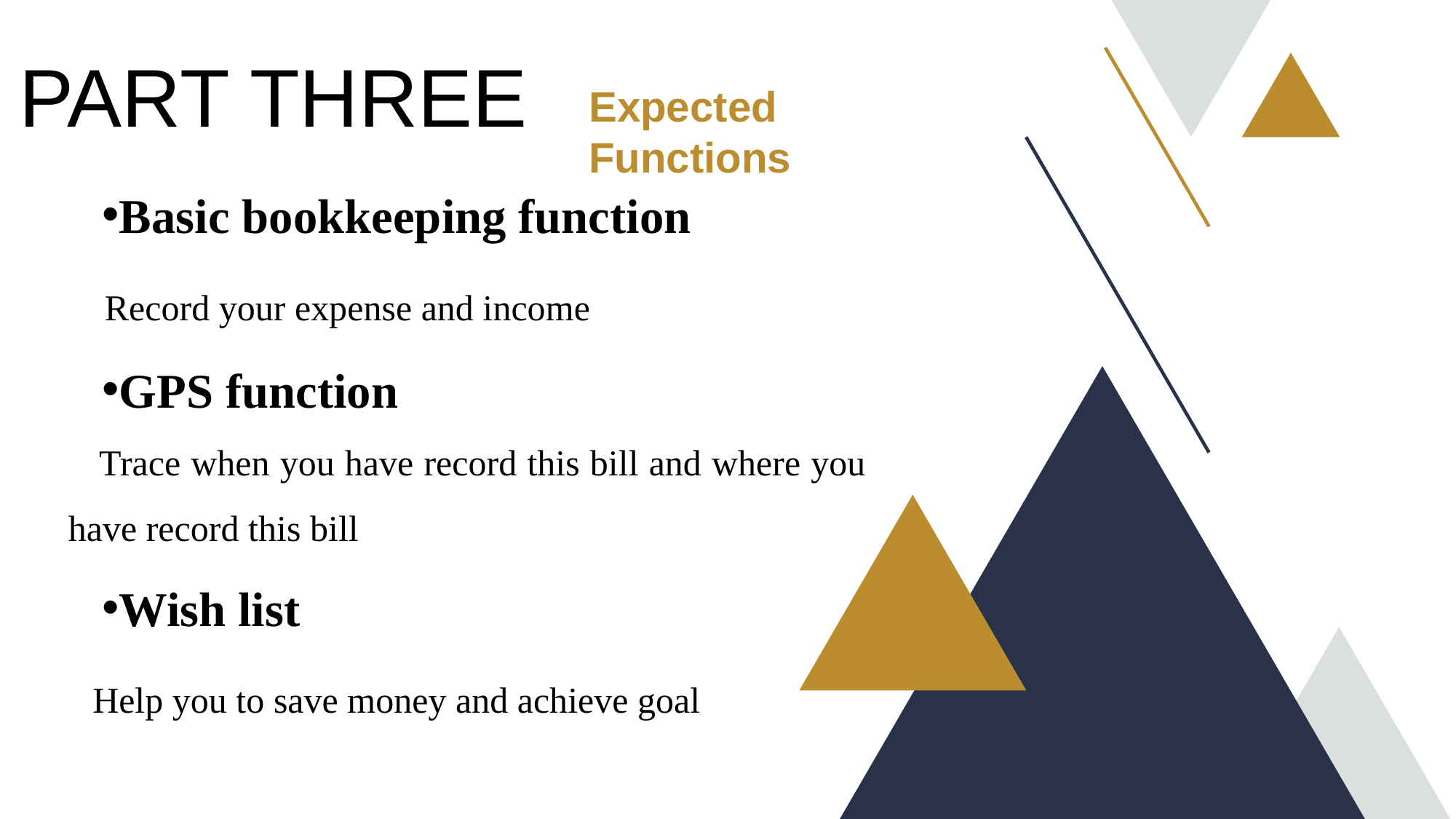

PART THREE

Expected Functions
Basic bookkeeping function
   Record your expense and income
GPS function
   Trace when you have record this bill and where you have record this bill
Wish list
  Help you to save money and achieve goal